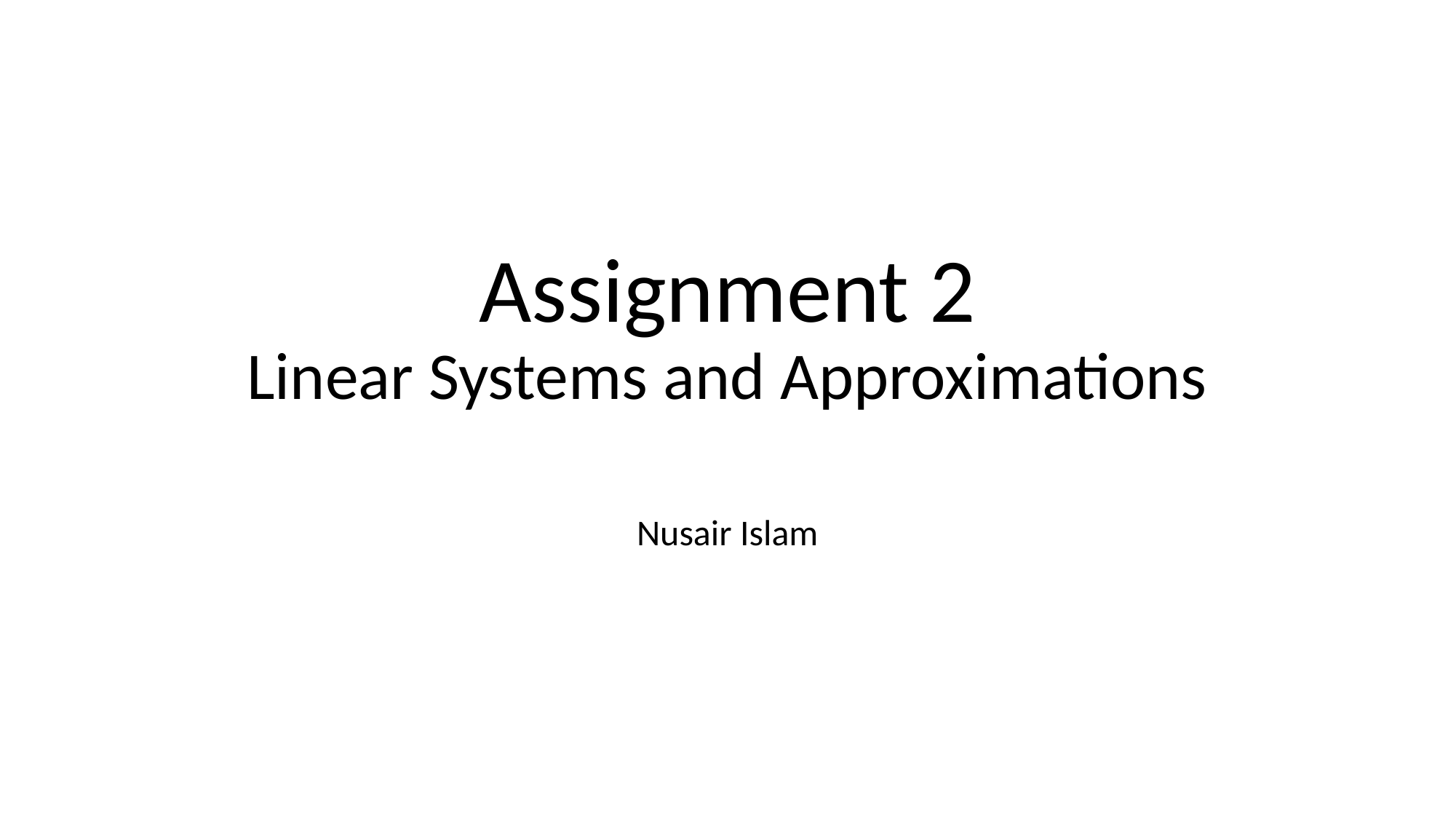

# Assignment 2 Linear Systems and Approximations
Nusair Islam